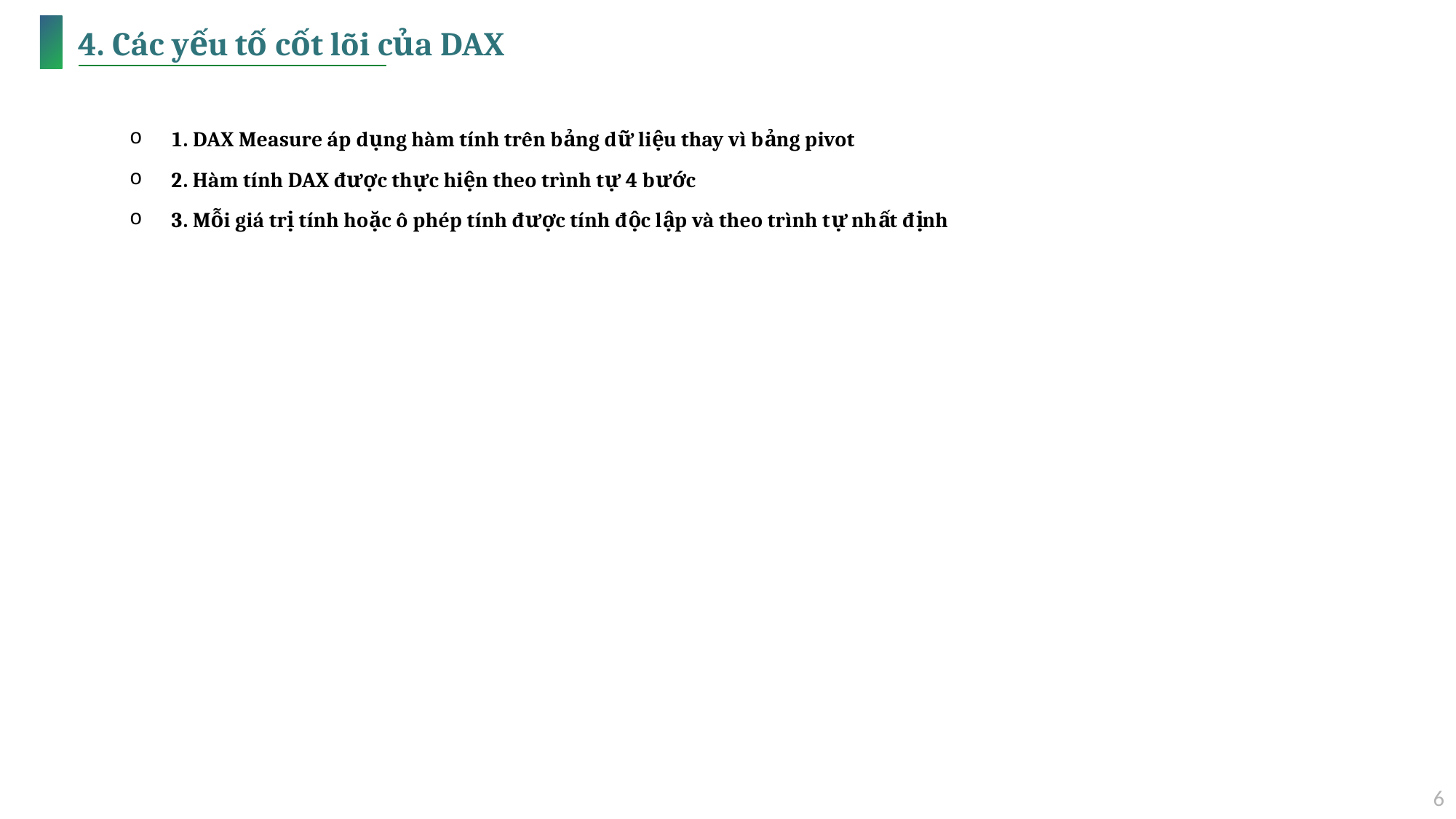

# 4. Các yếu tố cốt lõi của DAX
1. DAX Measure áp dụng hàm tính trên bảng dữ liệu thay vì bảng pivot
2. Hàm tính DAX được thực hiện theo trình tự 4 bước
3. Mỗi giá trị tính hoặc ô phép tính được tính độc lập và theo trình tự nhất định
6